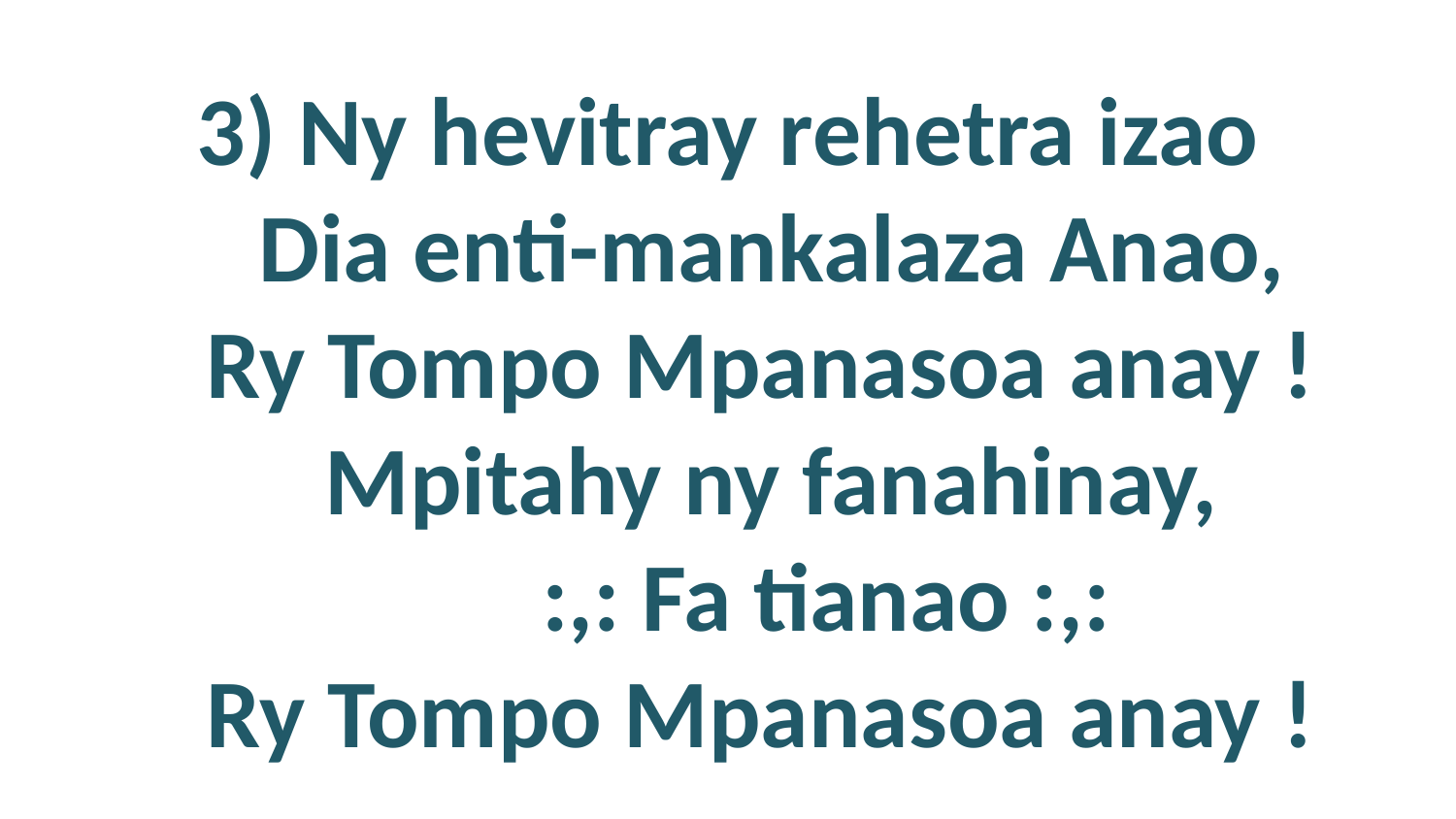

# 3) Ny hevitray rehetra izao Dia enti-mankalaza Anao, Ry Tompo Mpanasoa anay ! Mpitahy ny fanahinay, :,: Fa tianao :,: Ry Tompo Mpanasoa anay !